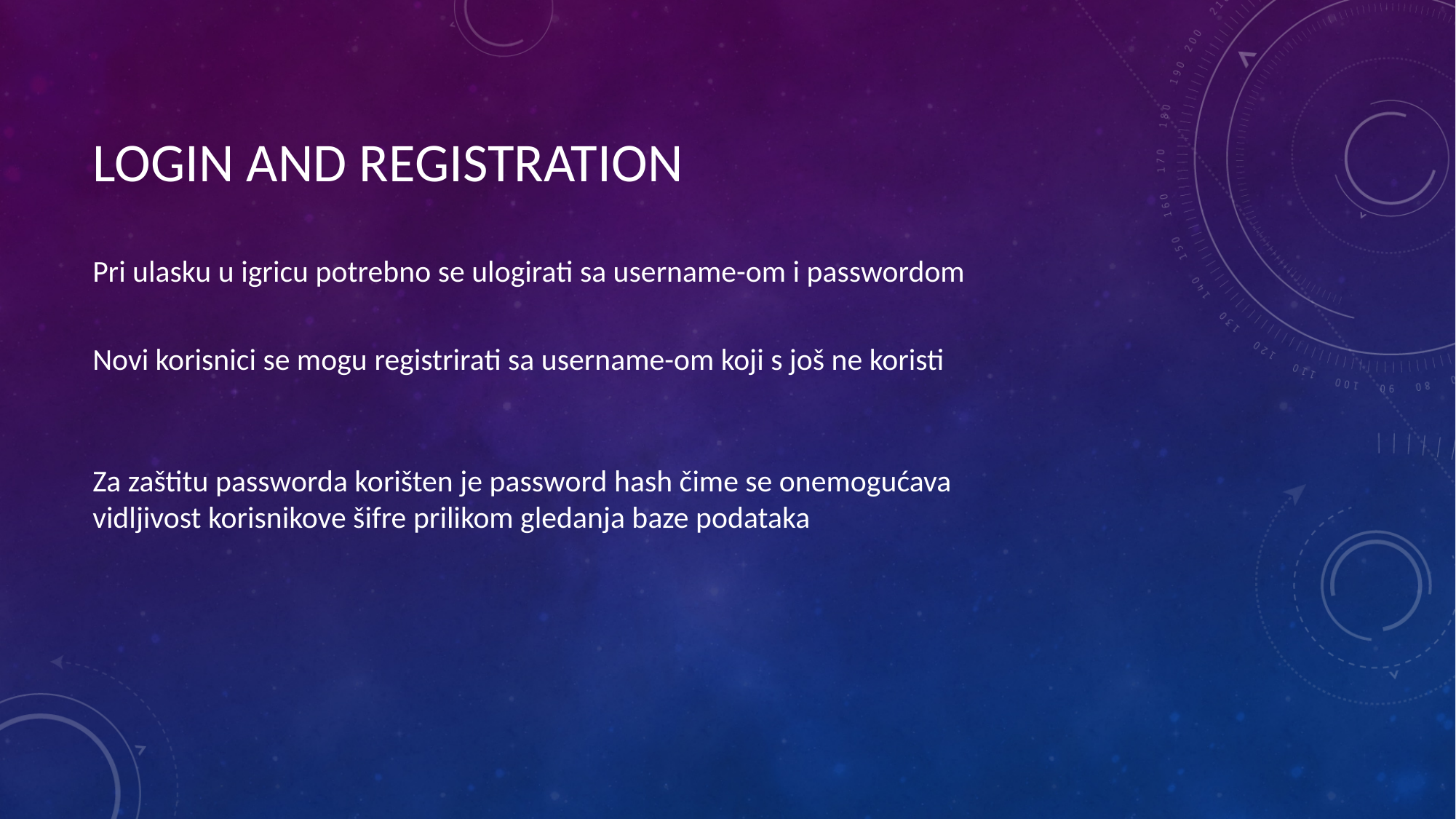

# Login and registration
Pri ulasku u igricu potrebno se ulogirati sa username-om i passwordom
Novi korisnici se mogu registrirati sa username-om koji s još ne koristi
Za zaštitu passworda korišten je password hash čime se onemogućava vidljivost korisnikove šifre prilikom gledanja baze podataka